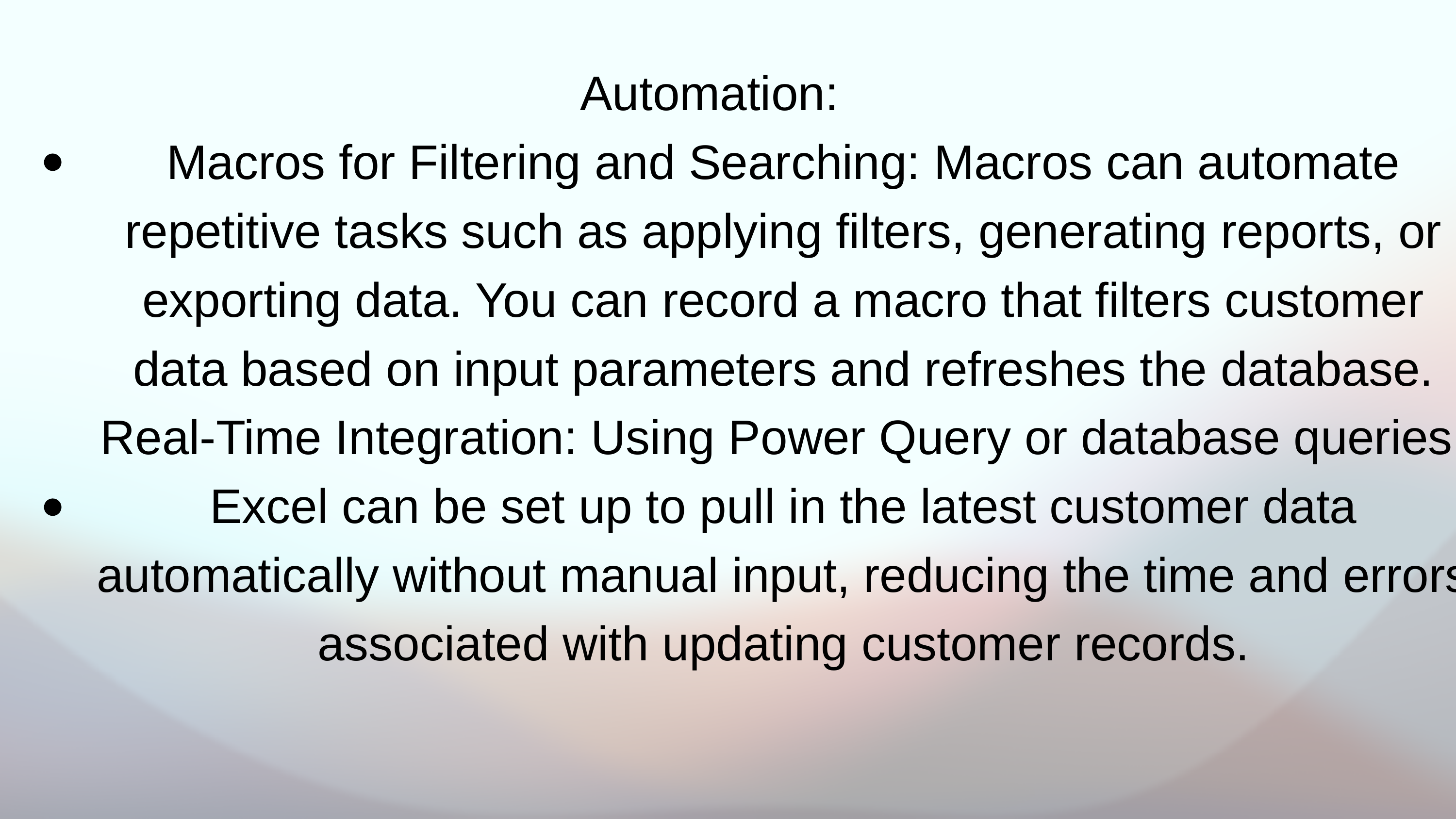

Automation:
Macros for Filtering and Searching: Macros can automate repetitive tasks such as applying filters, generating reports, or exporting data. You can record a macro that filters customer data based on input parameters and refreshes the database. Real-Time Integration: Using Power Query or database queries, Excel can be set up to pull in the latest customer data automatically without manual input, reducing the time and errors associated with updating customer records.